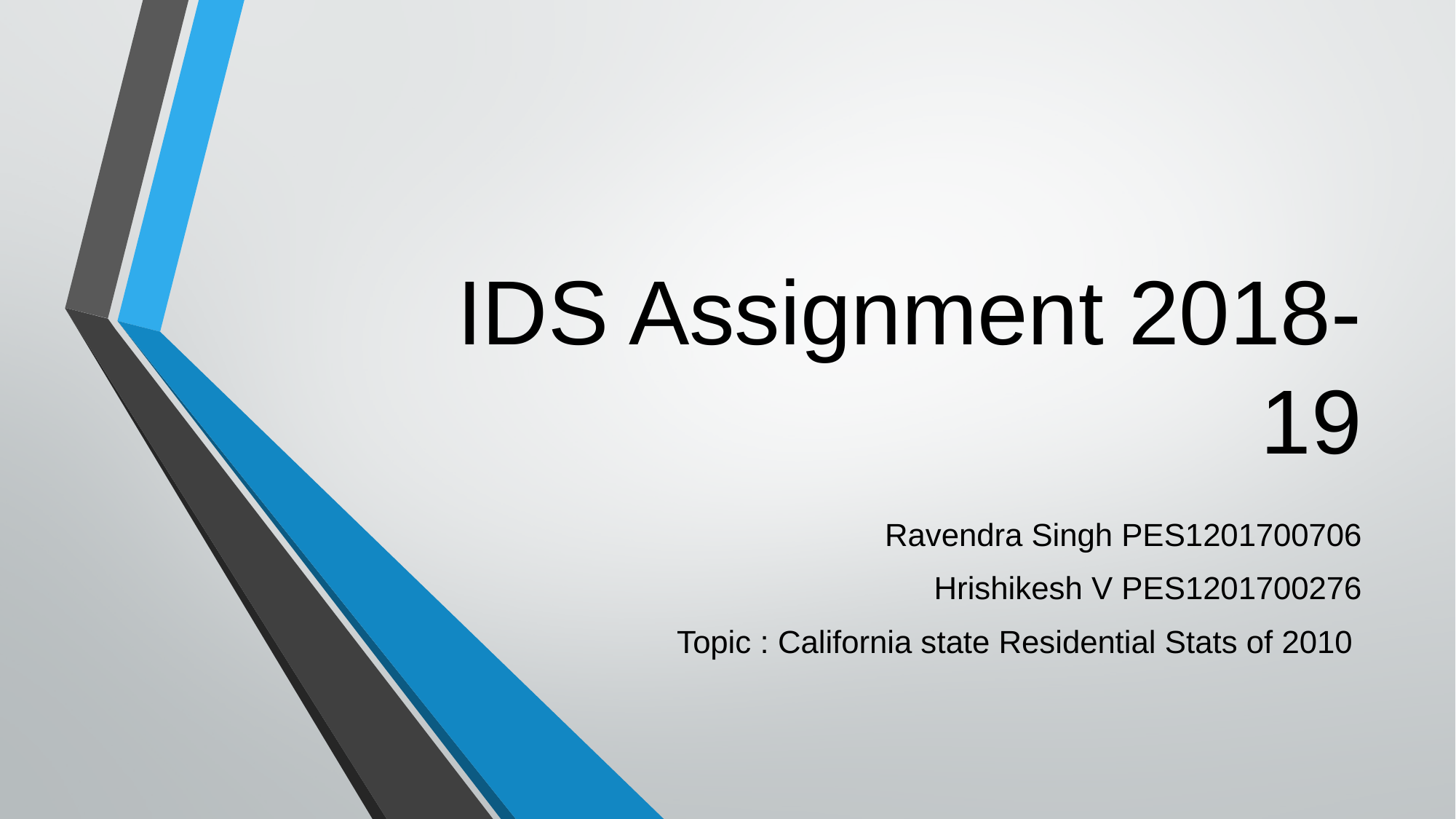

# IDS Assignment 2018-19

Ravendra Singh PES1201700706
Hrishikesh V PES1201700276
Topic : California state Residential Stats of 2010